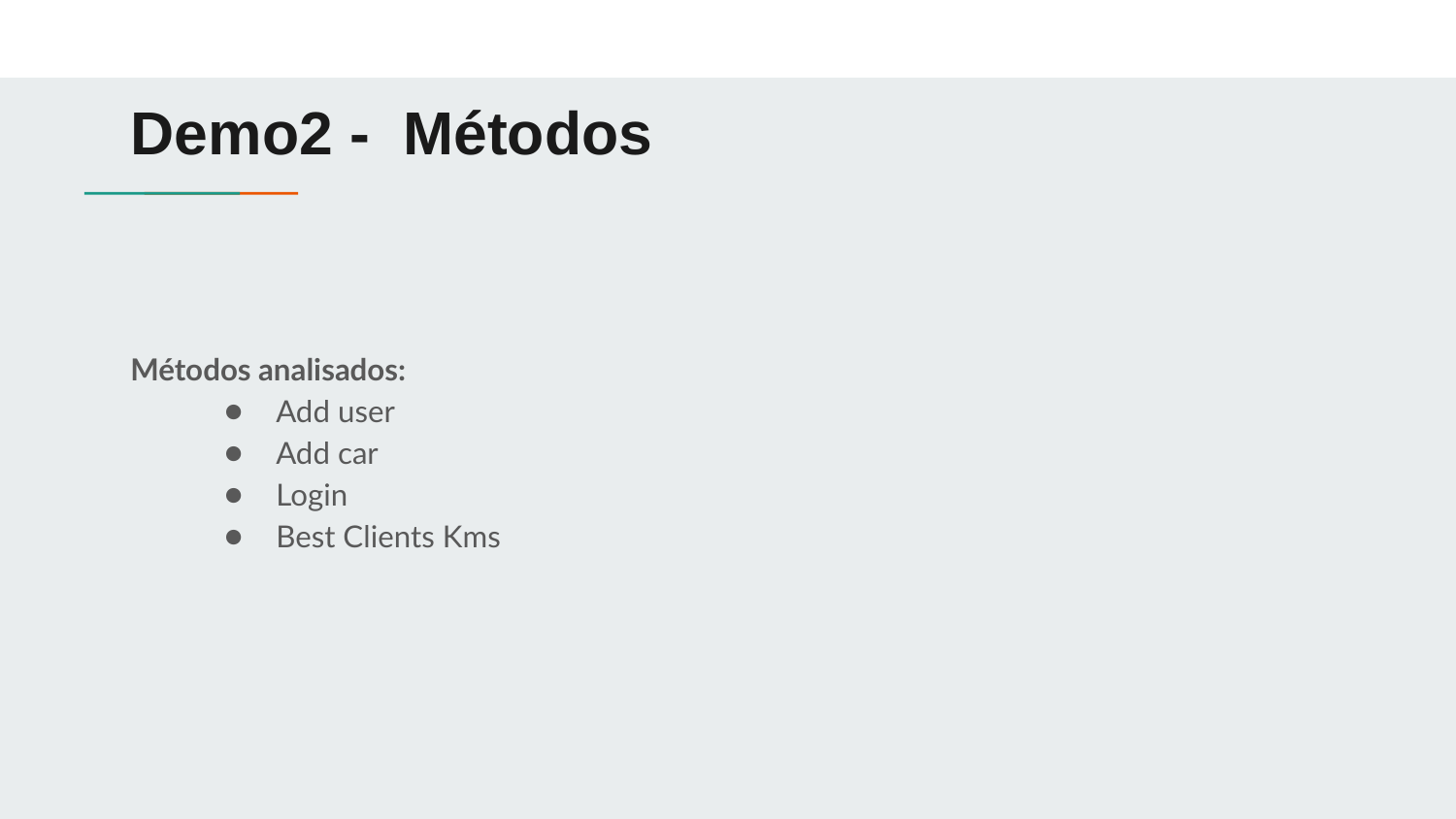

# Demo2 -  Métodos
Métodos analisados:
Add user
Add car
Login
Best Clients Kms